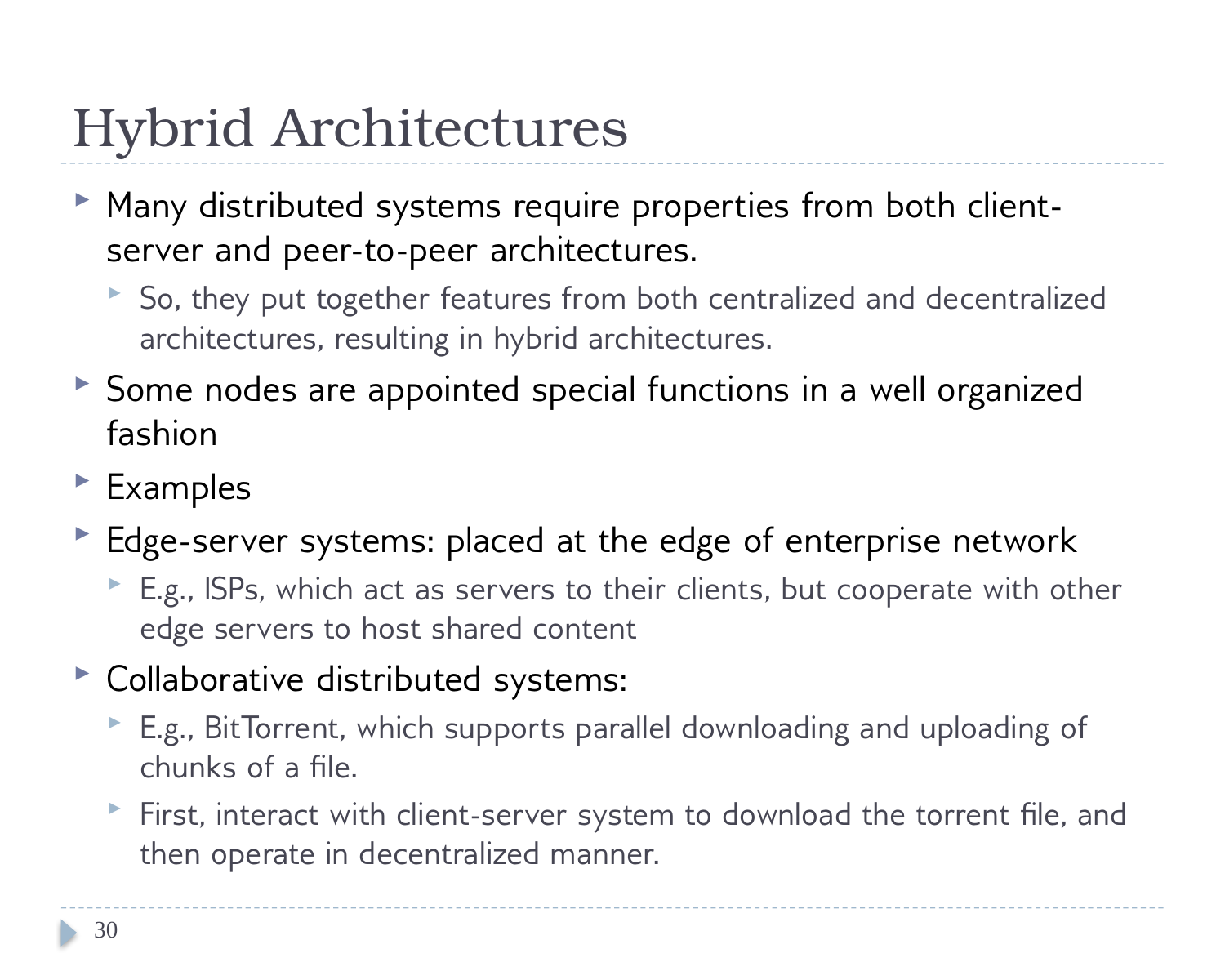

# Hybrid Architectures
Many distributed systems require properties from both client-server and peer-to-peer architectures.
So, they put together features from both centralized and decentralized architectures, resulting in hybrid architectures.
Some nodes are appointed special functions in a well organized fashion
Examples
Edge-server systems: placed at the edge of enterprise network
E.g., ISPs, which act as servers to their clients, but cooperate with other edge servers to host shared content
Collaborative distributed systems:
E.g., BitTorrent, which supports parallel downloading and uploading of chunks of a file.
First, interact with client-server system to download the torrent file, and then operate in decentralized manner.
30